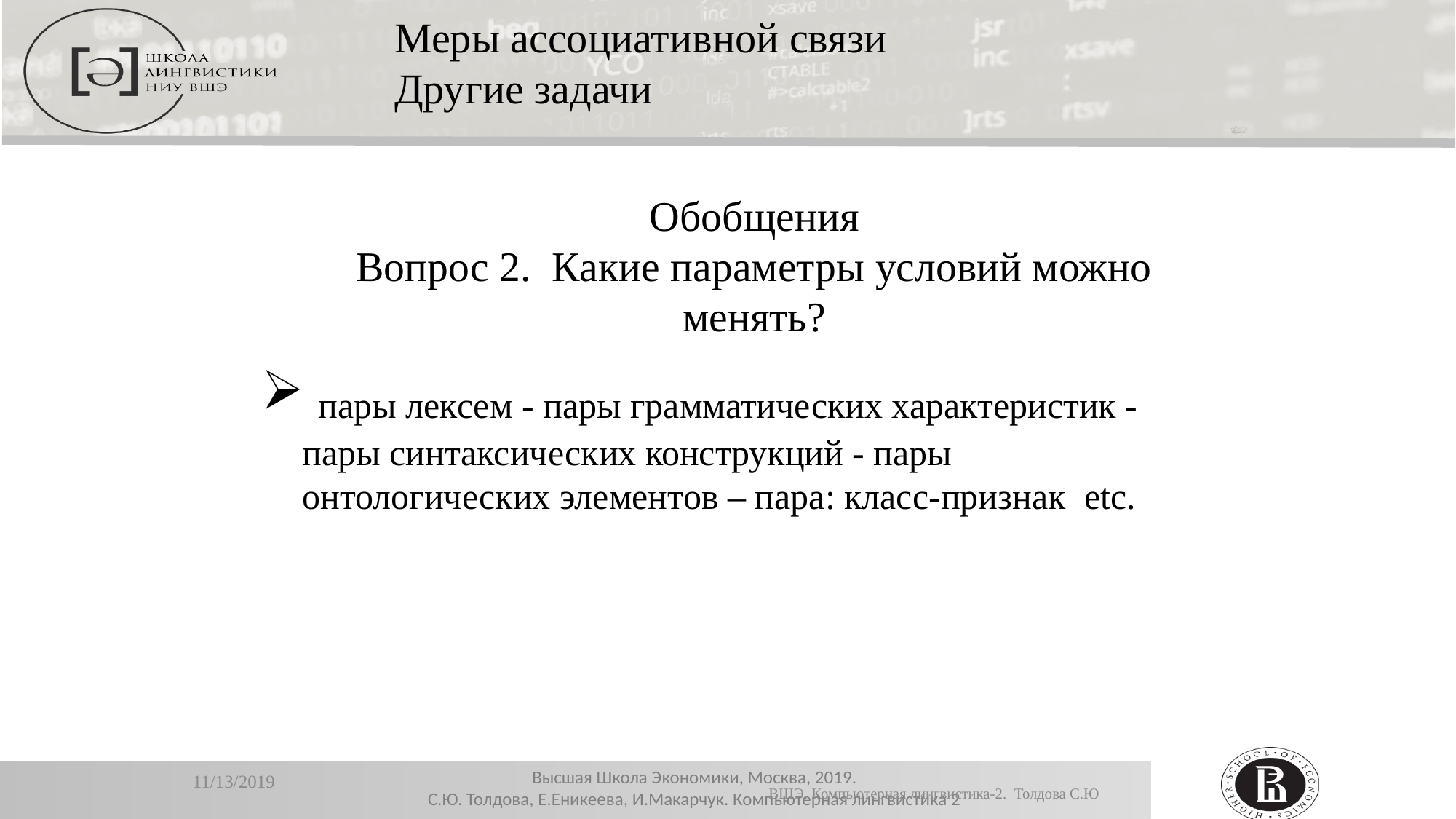

Меры ассоциативной связи
Другие задачи
Обобщения
Вопрос 2.  Какие параметры условий можно менять?
 пары лексем - пары грамматических характеристик - пары синтаксических конструкций - пары онтологических элементов – пара: класс-признак  etc.

11/13/2019
ВШЭ. Компьютерная лингвистика-2.  Толдова С.Ю